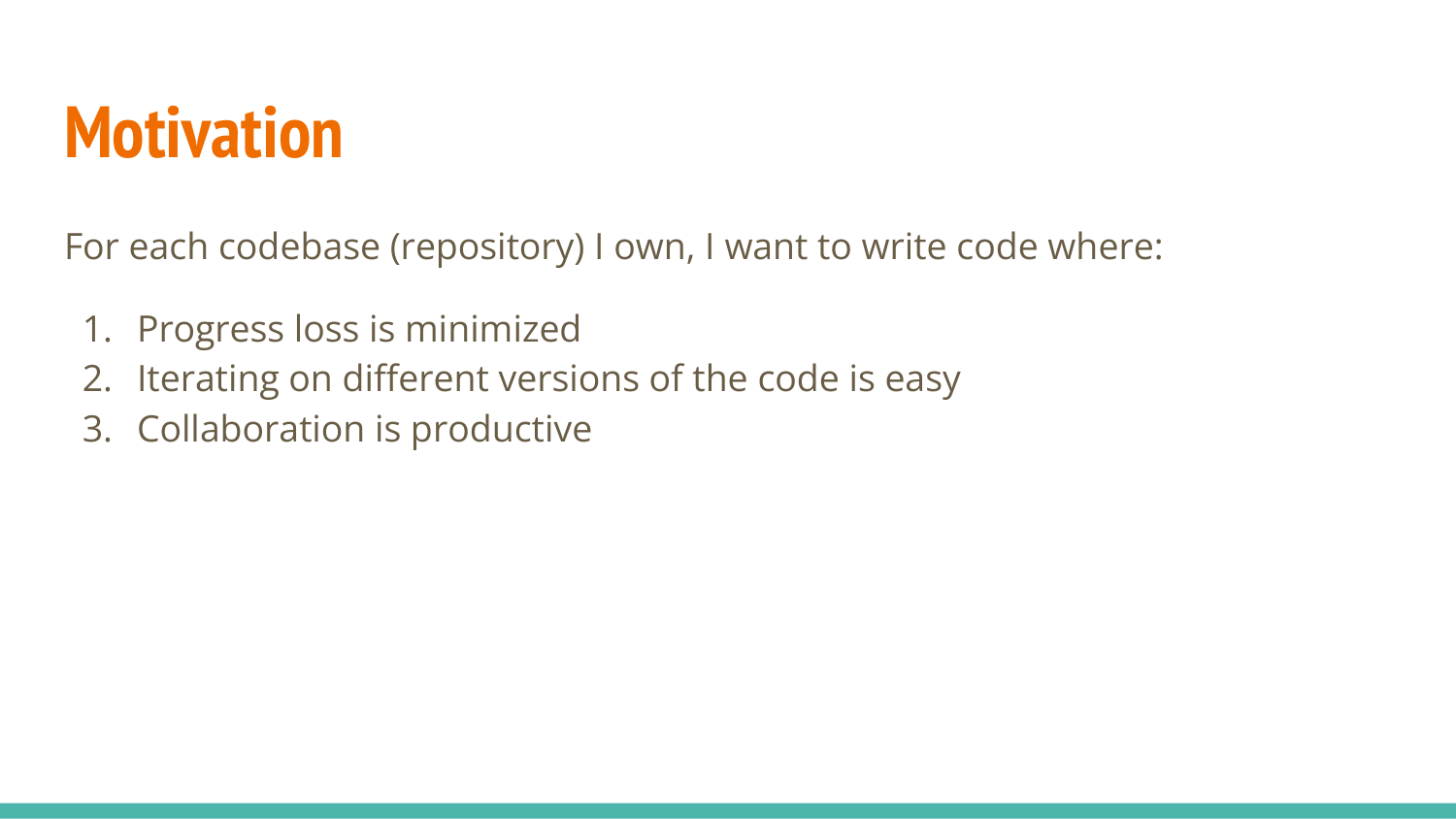

# Motivation
For each codebase (repository) I own, I want to write code where:
Progress loss is minimized
Iterating on different versions of the code is easy
Collaboration is productive